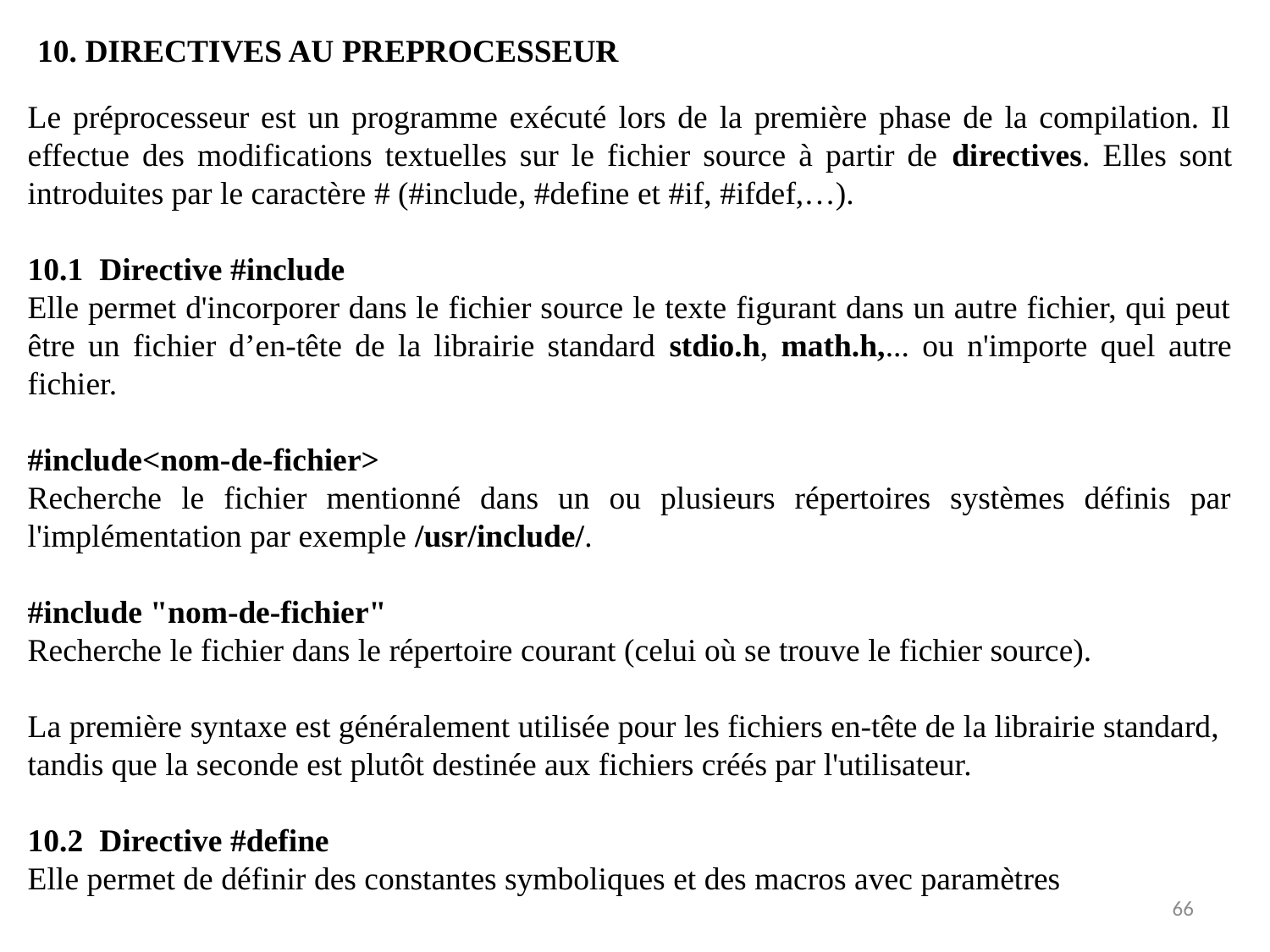

10. DIRECTIVES AU PREPROCESSEUR

Le préprocesseur est un programme exécuté lors de la première phase de la compilation. Il effectue des modifications textuelles sur le fichier source à partir de directives. Elles sont introduites par le caractère # (#include, #define et #if, #ifdef,…).

10.1  Directive #include
Elle permet d'incorporer dans le fichier source le texte figurant dans un autre fichier, qui peut être un fichier d’en-tête de la librairie standard stdio.h, math.h,... ou n'importe quel autre fichier.

#include<nom-de-fichier>
Recherche le fichier mentionné dans un ou plusieurs répertoires systèmes définis par l'implémentation par exemple /usr/include/.

#include "nom-de-fichier"
Recherche le fichier dans le répertoire courant (celui où se trouve le fichier source).
La première syntaxe est généralement utilisée pour les fichiers en-tête de la librairie standard, tandis que la seconde est plutôt destinée aux fichiers créés par l'utilisateur.

10.2  Directive #define
Elle permet de définir des constantes symboliques et des macros avec paramètres
66